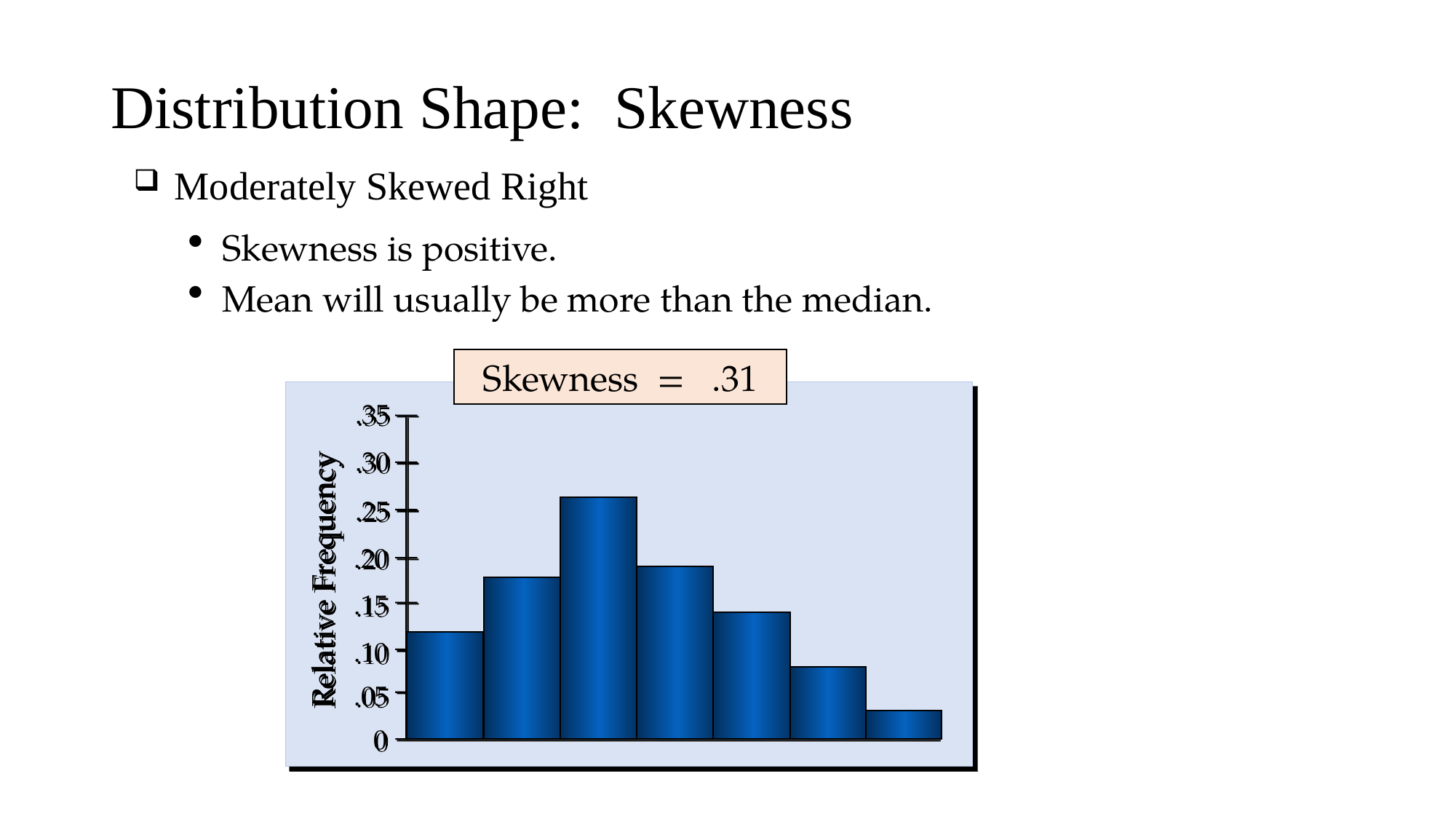

# Distribution Shape:  Skewness
Moderately Skewed Right
Skewness is positive.
Mean will usually be more than the median.
  Skewness  =  .31

.35
.30
.25
.20
.15
.10
.05
0

Relative Frequency